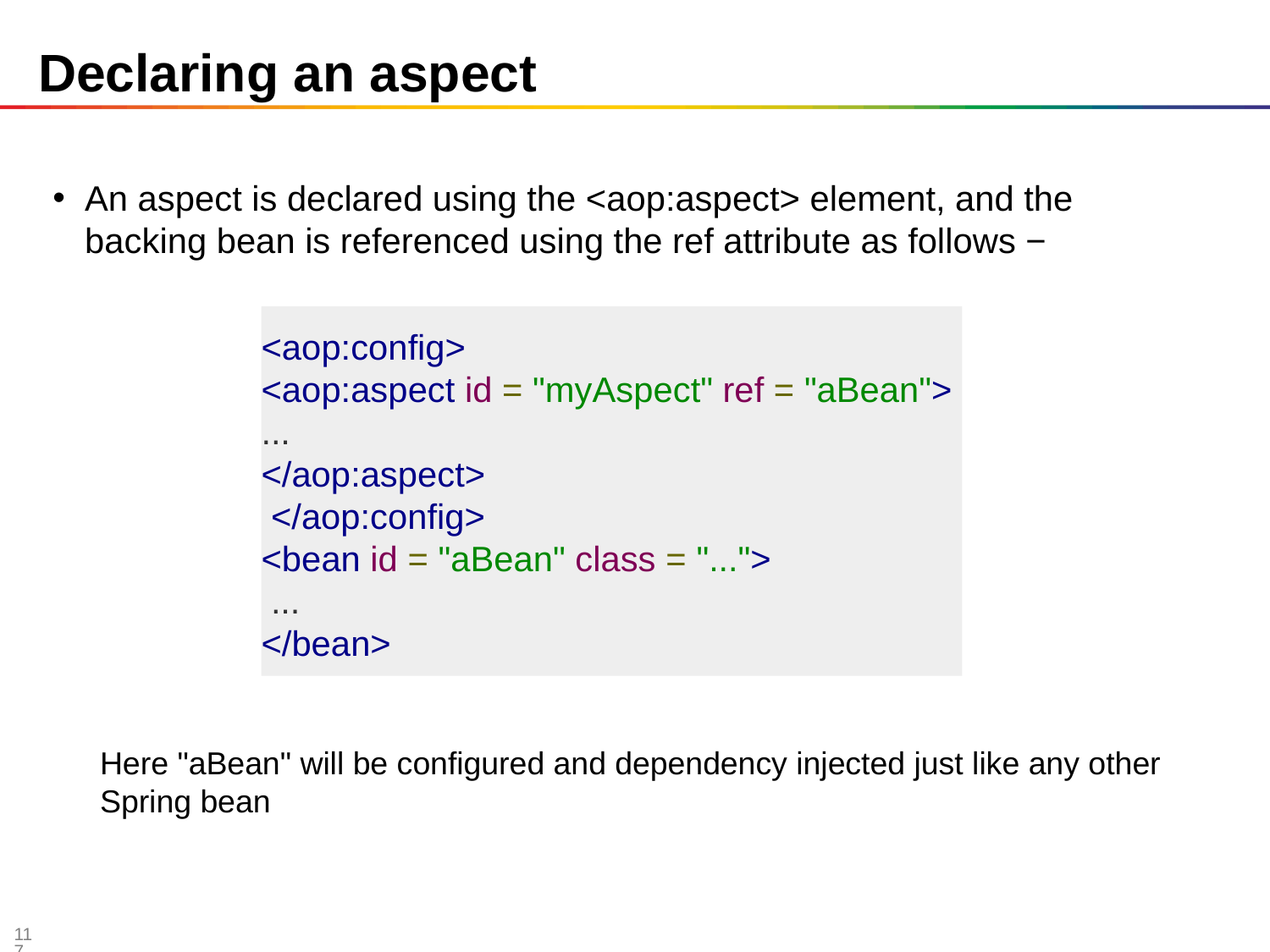

# Declaring an aspect
An aspect is declared using the <aop:aspect> element, and the backing bean is referenced using the ref attribute as follows −
<aop:config>
<aop:aspect id = "myAspect" ref = "aBean">
...
</aop:aspect>
 </aop:config>
<bean id = "aBean" class = "...">
 ...
</bean>
Here "aBean" will be configured and dependency injected just like any other Spring bean